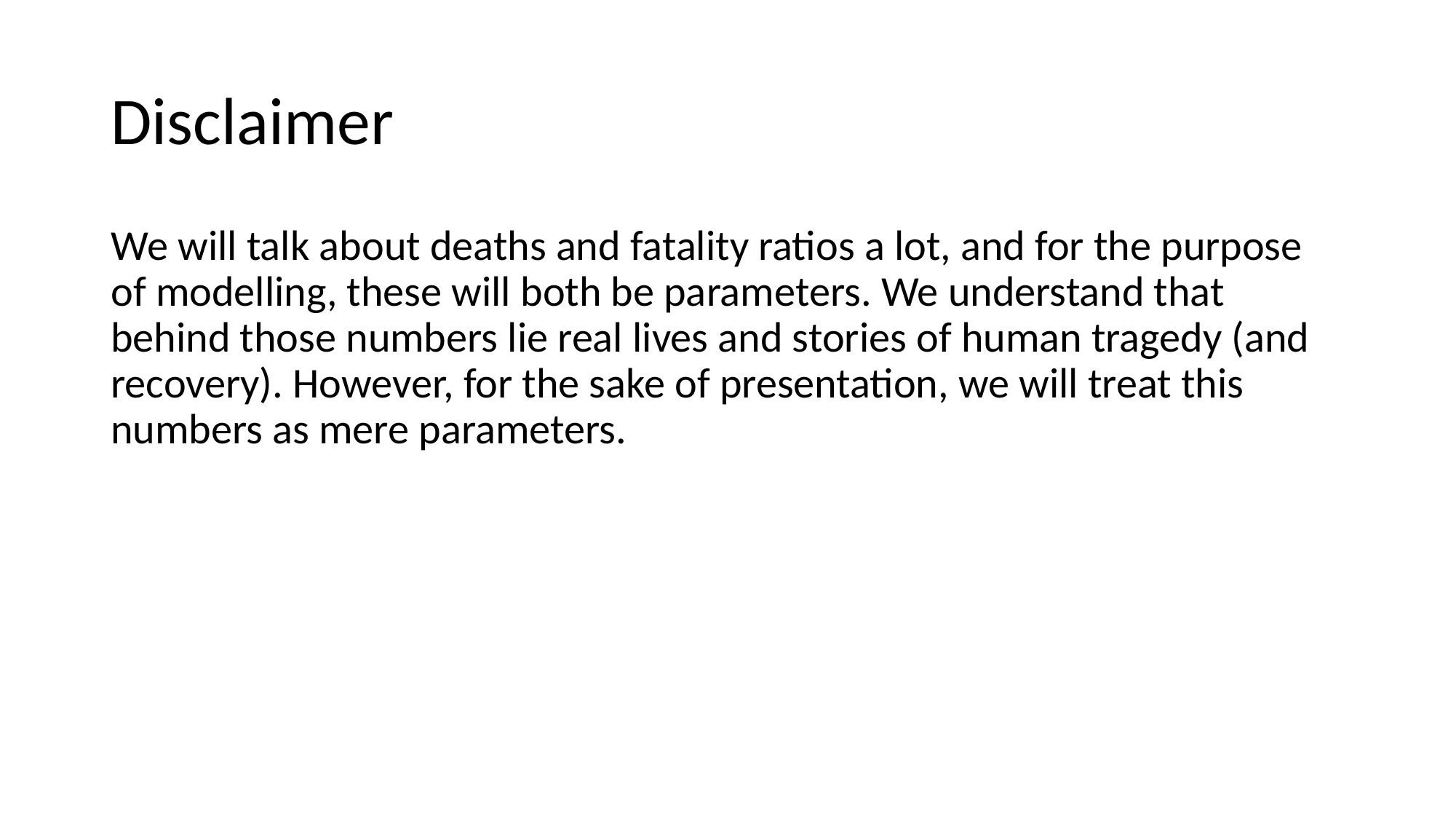

# Disclaimer
We will talk about deaths and fatality ratios a lot, and for the purpose of modelling, these will both be parameters. We understand that behind those numbers lie real lives and stories of human tragedy (and recovery). However, for the sake of presentation, we will treat this numbers as mere parameters.